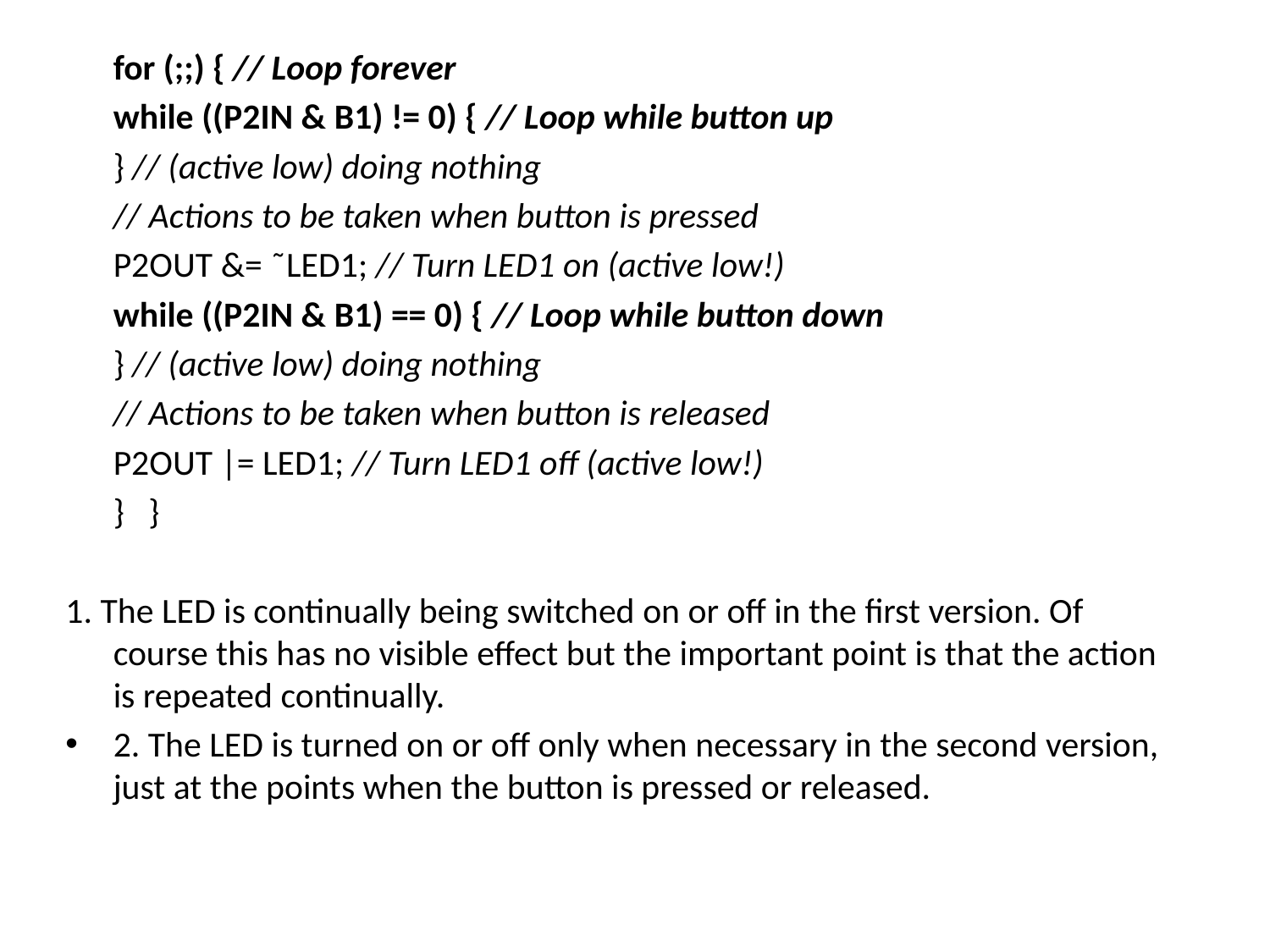

for (;;) { // Loop forever
	while ((P2IN & B1) != 0) { // Loop while button up
	} // (active low) doing nothing
	// Actions to be taken when button is pressed
	P2OUT &= ˜LED1; // Turn LED1 on (active low!)
	while ((P2IN & B1) == 0) { // Loop while button down
	} // (active low) doing nothing
	// Actions to be taken when button is released
	P2OUT |= LED1; // Turn LED1 off (active low!)
	}   }

1. The LED is continually being switched on or off in the first version. Of course this has no visible effect but the important point is that the action is repeated continually.
2. The LED is turned on or off only when necessary in the second version, just at the points when the button is pressed or released.